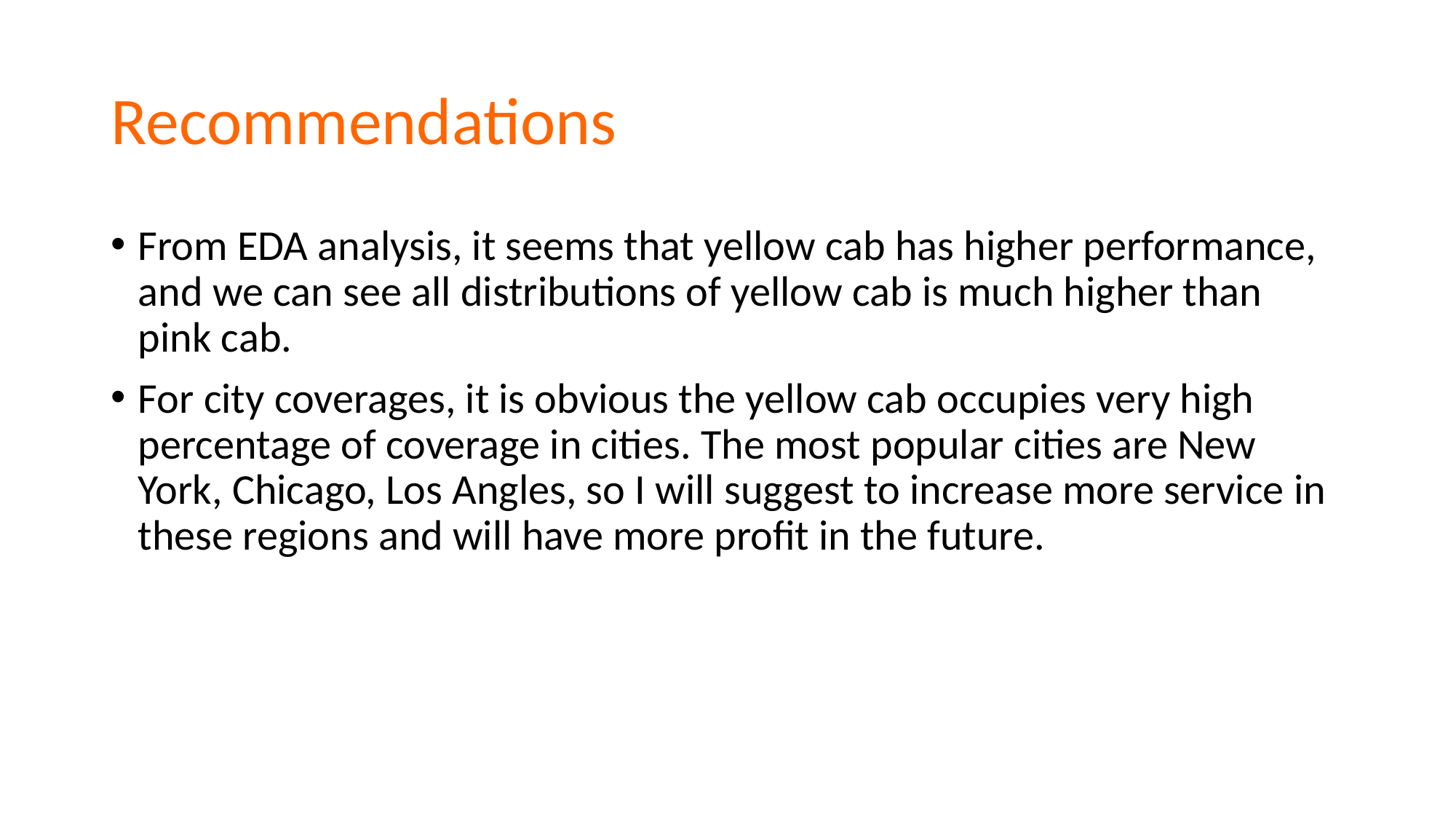

# Recommendations
From EDA analysis, it seems that yellow cab has higher performance, and we can see all distributions of yellow cab is much higher than pink cab.
For city coverages, it is obvious the yellow cab occupies very high percentage of coverage in cities. The most popular cities are New York, Chicago, Los Angles, so I will suggest to increase more service in these regions and will have more profit in the future.